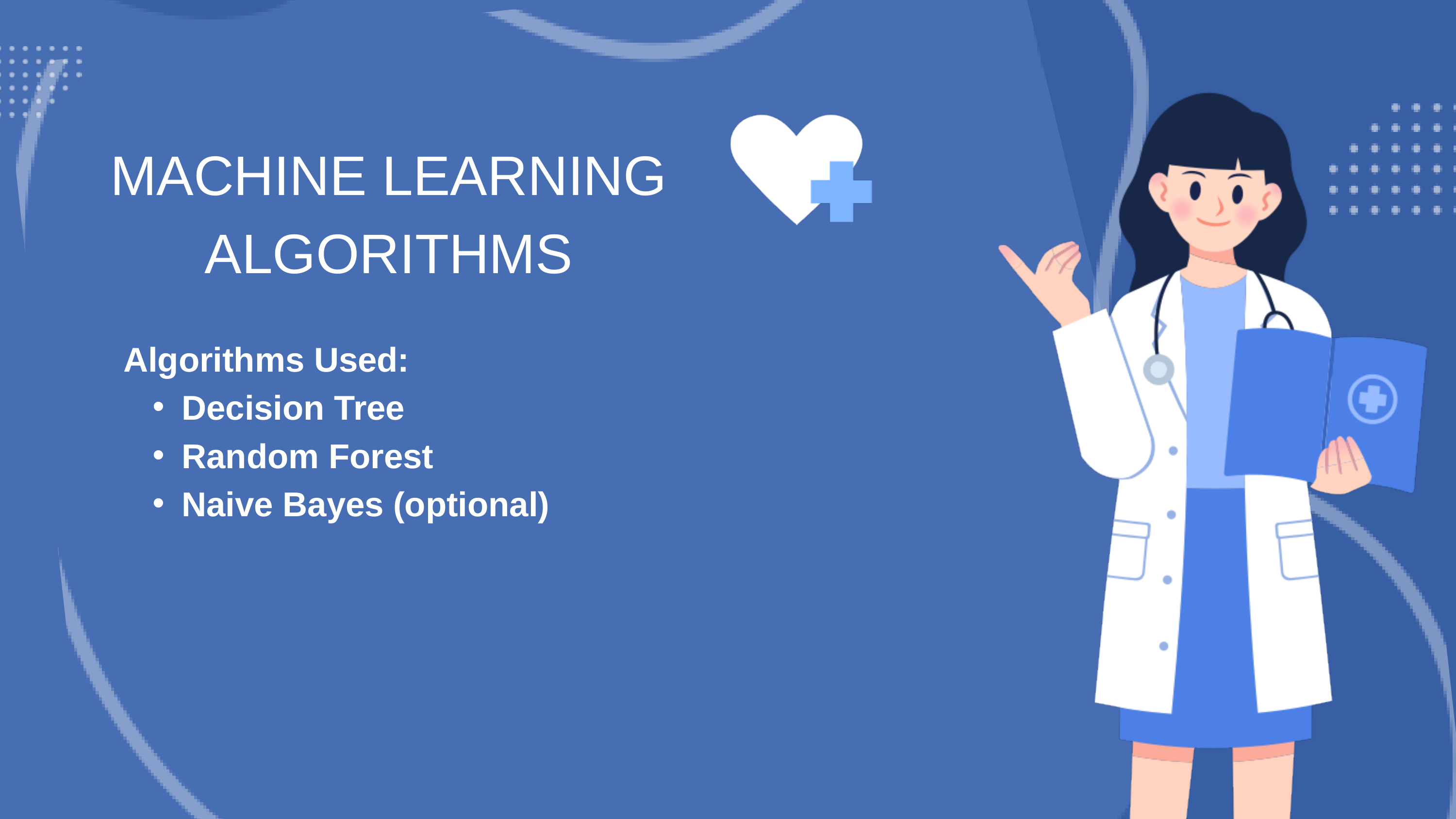

MACHINE LEARNING ALGORITHMS
Algorithms Used:
Decision Tree
Random Forest
Naive Bayes (optional)